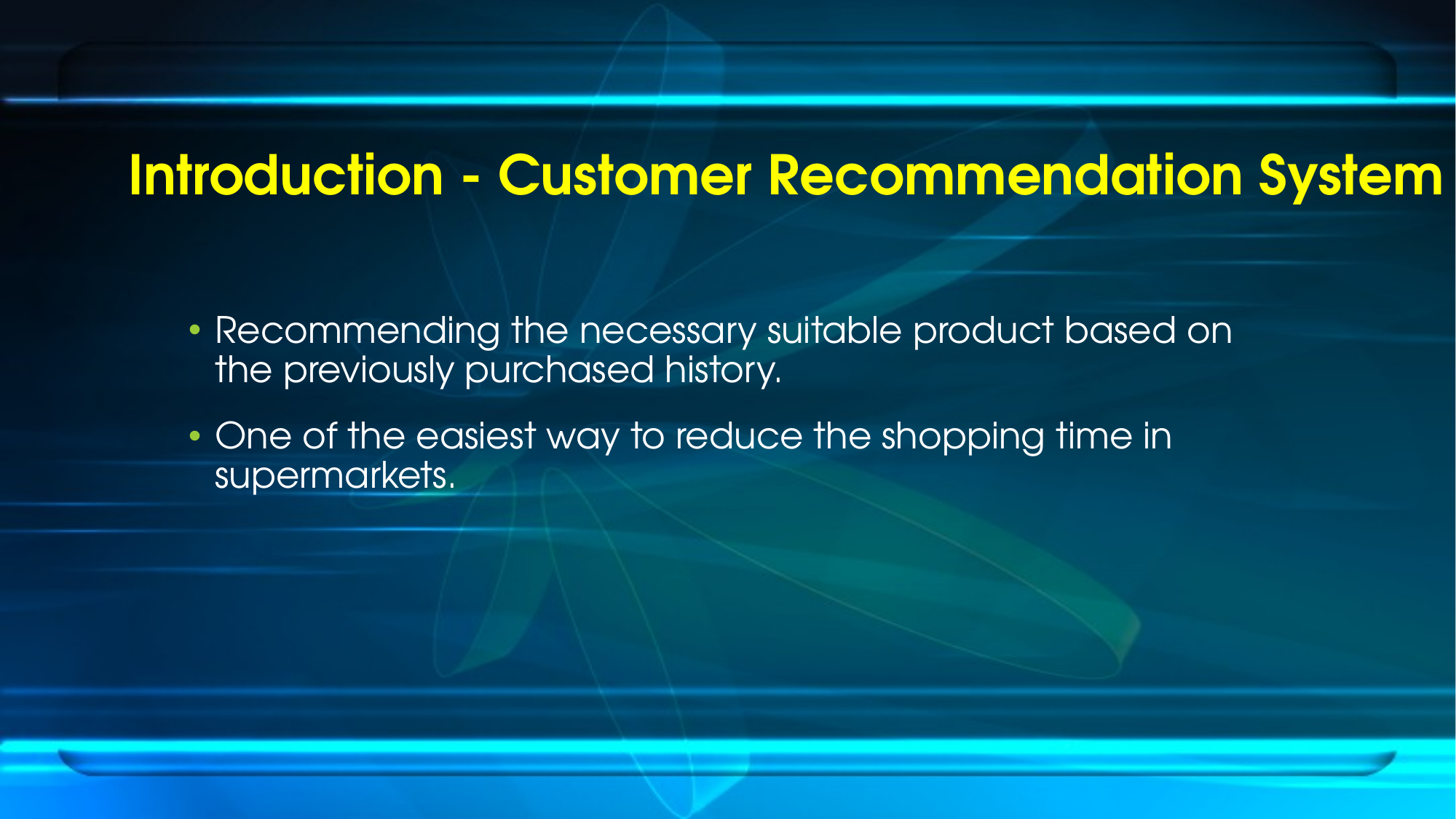

# Introduction - Customer Recommendation System
Recommending the necessary suitable product based on the previously purchased history.
One of the easiest way to reduce the shopping time in supermarkets.